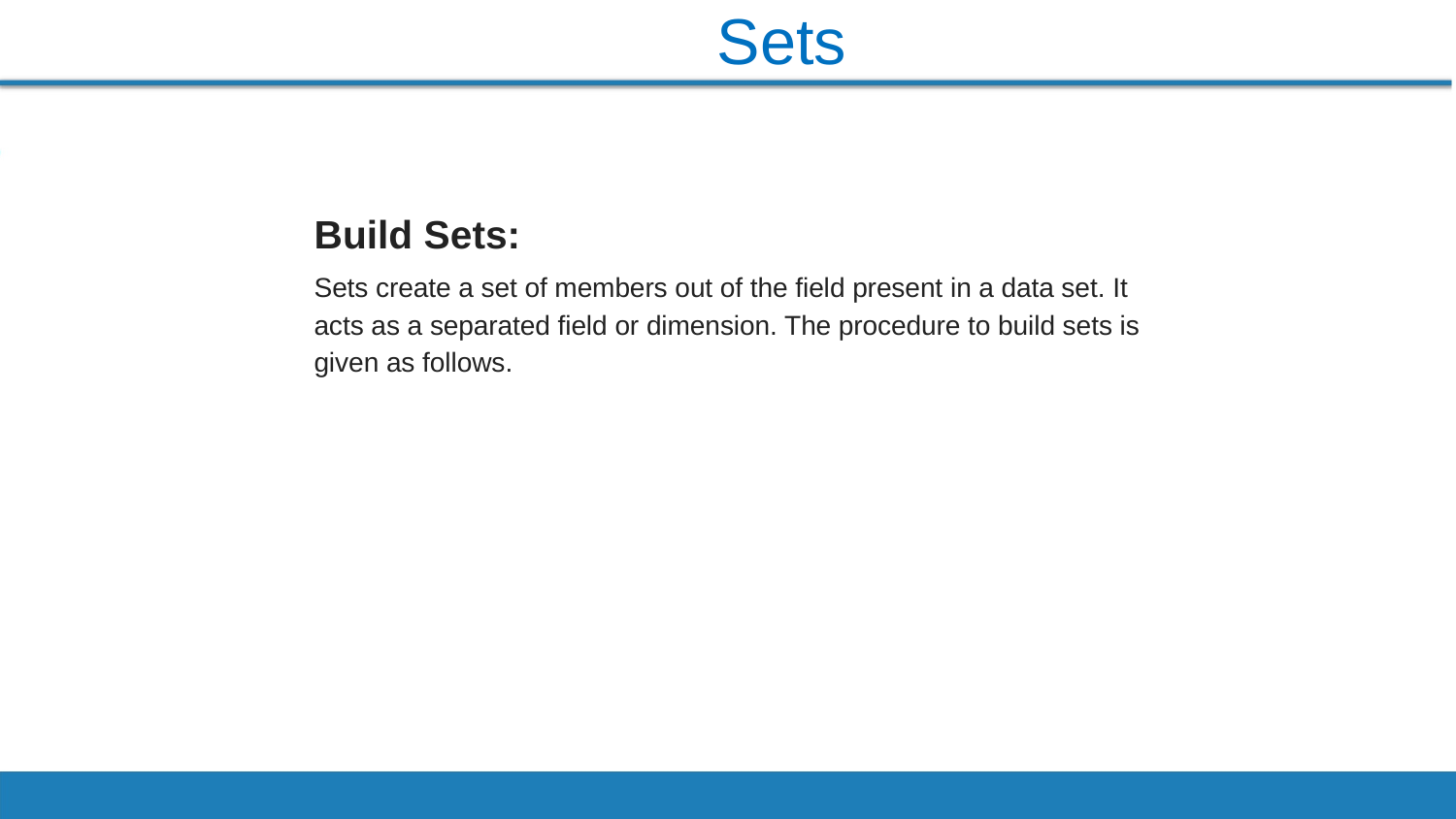

Sets

Build Sets:
Sets create a set of members out of the field present in a data set. It acts as a separated field or dimension. The procedure to build sets is given as follows.